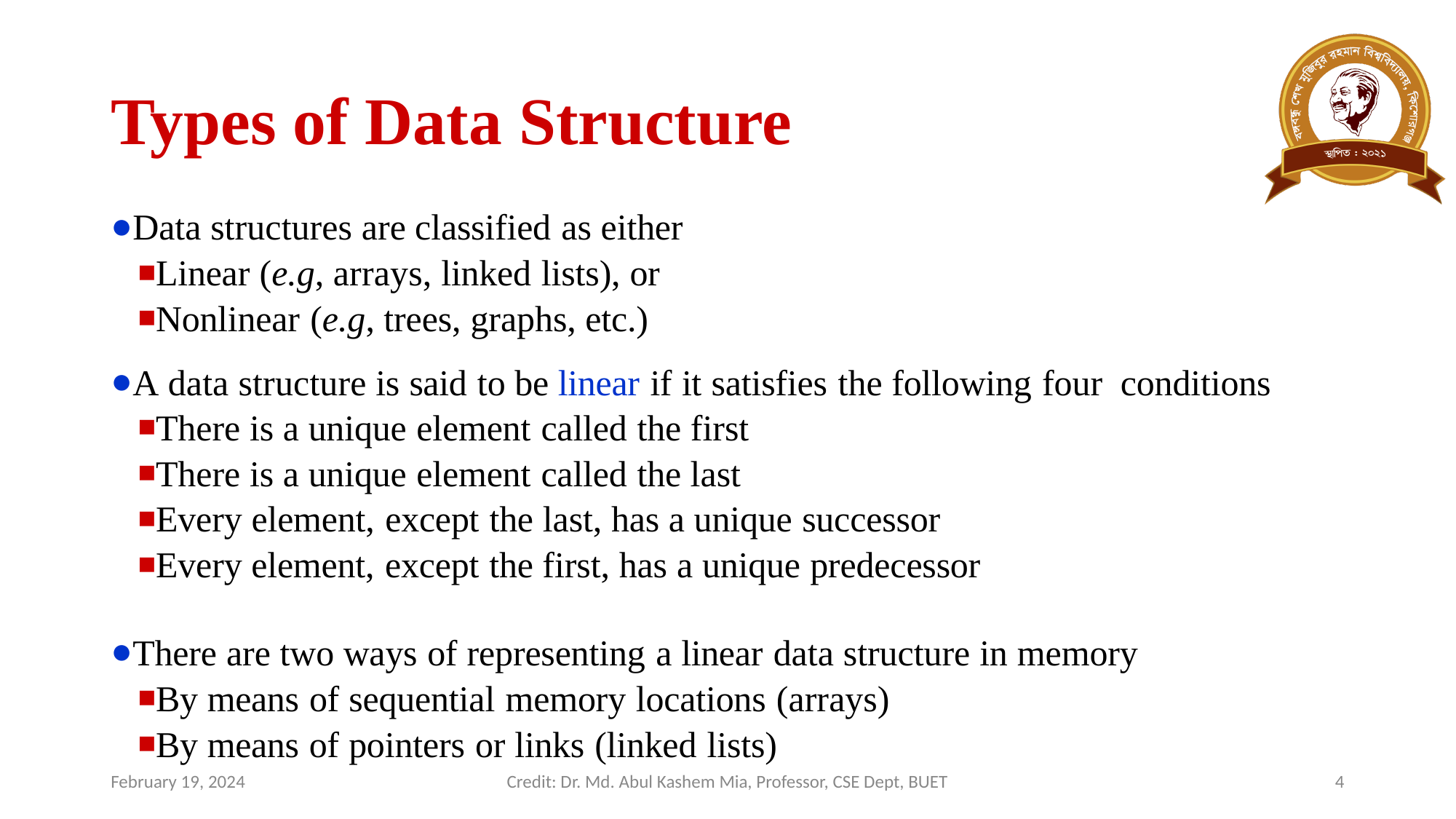

# Types of Data Structure
Data structures are classified as either
Linear (e.g, arrays, linked lists), or
Nonlinear (e.g, trees, graphs, etc.)

A data structure is said to be linear if it satisfies the following four  conditions
There is a unique element called the first
There is a unique element called the last
Every element, except the last, has a unique successor
Every element, except the first, has a unique predecessor

There are two ways of representing a linear data structure in memory
By means of sequential memory locations (arrays)
By means of pointers or links (linked lists)
February 19, 2024
Credit: Dr. Md. Abul Kashem Mia, Professor, CSE Dept, BUET
4